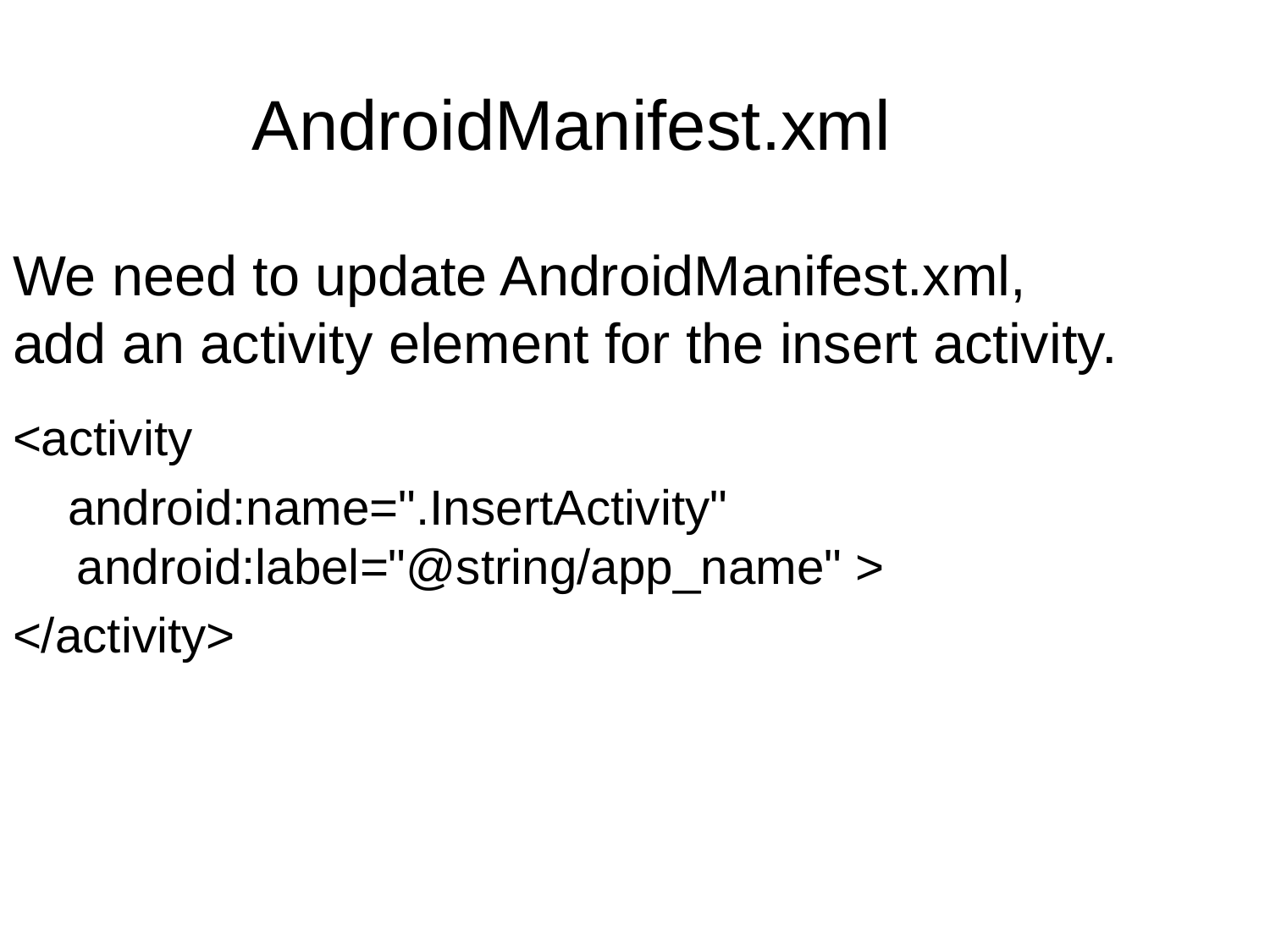

AndroidManifest.xml
We need to update AndroidManifest.xml, add an activity element for the insert activity.
<activity
    android:name=".InsertActivity"    android:label="@string/app_name" >
</activity>